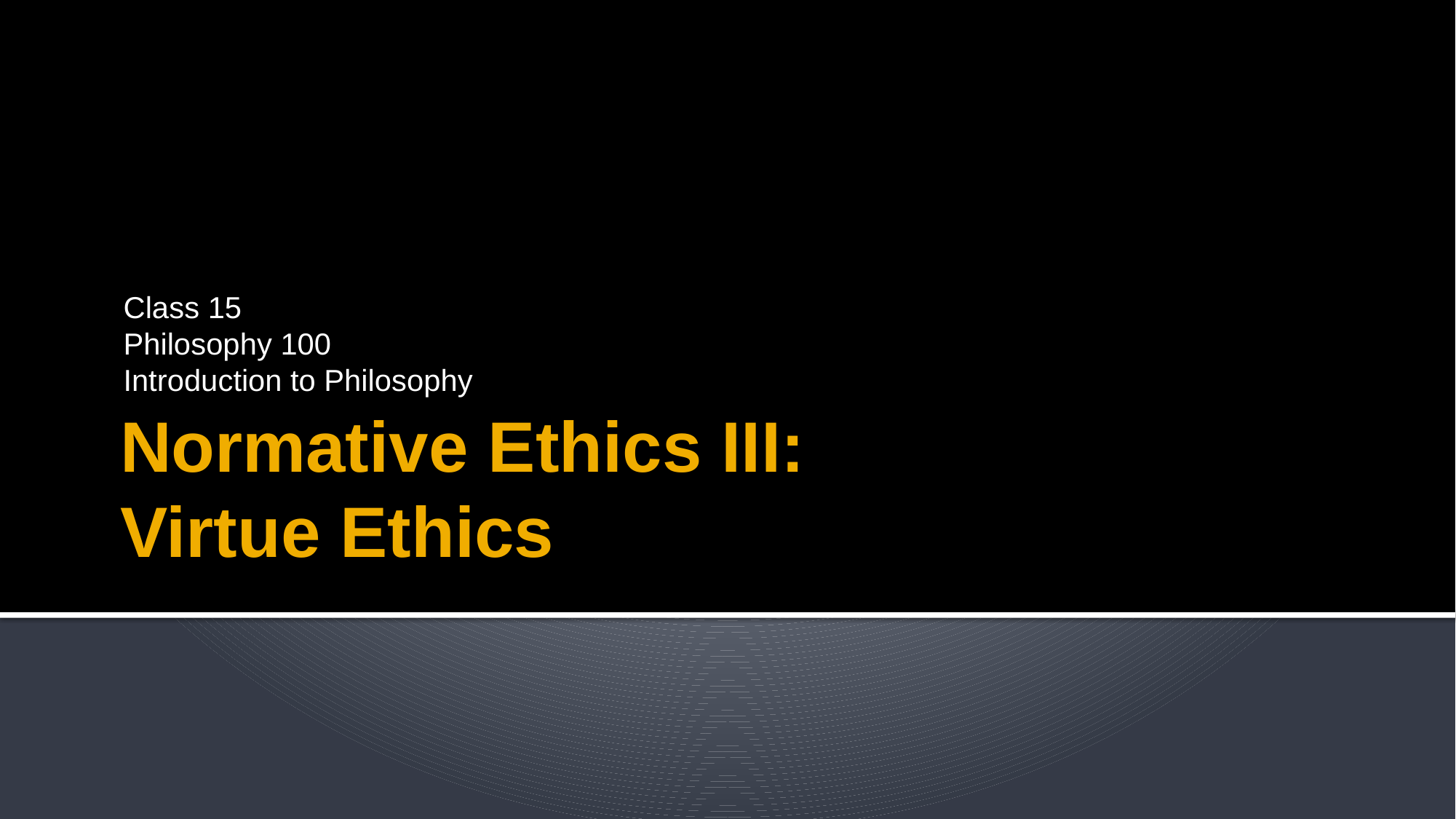

Class 15
Philosophy 100
Introduction to Philosophy
# Normative Ethics III: Virtue Ethics